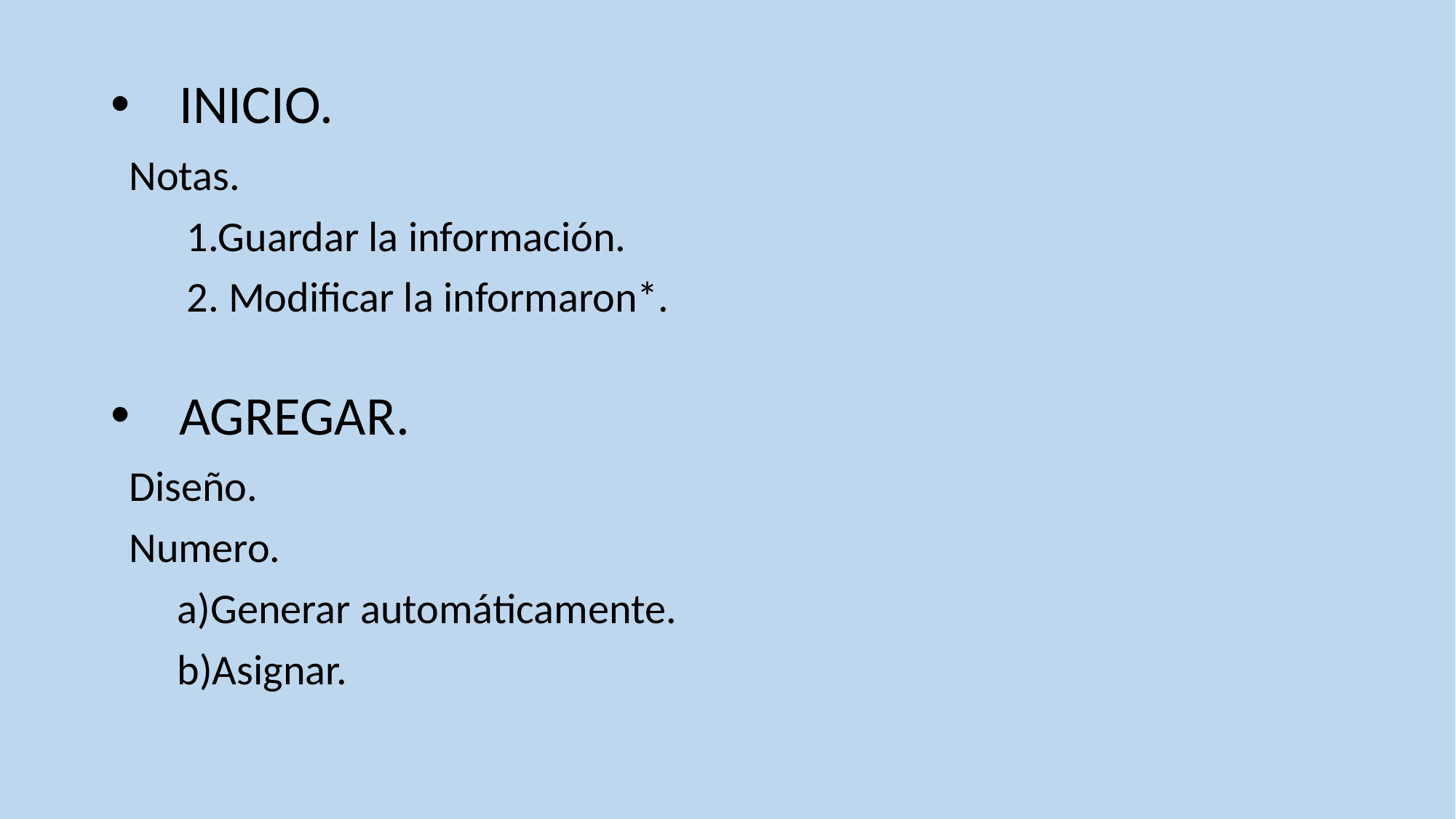

# INICIO.
Notas.
      1.Guardar la información.
      2. Modificar la informaron*.

AGREGAR.
Diseño.
Numero.
     a)Generar automáticamente.
     b)Asignar.